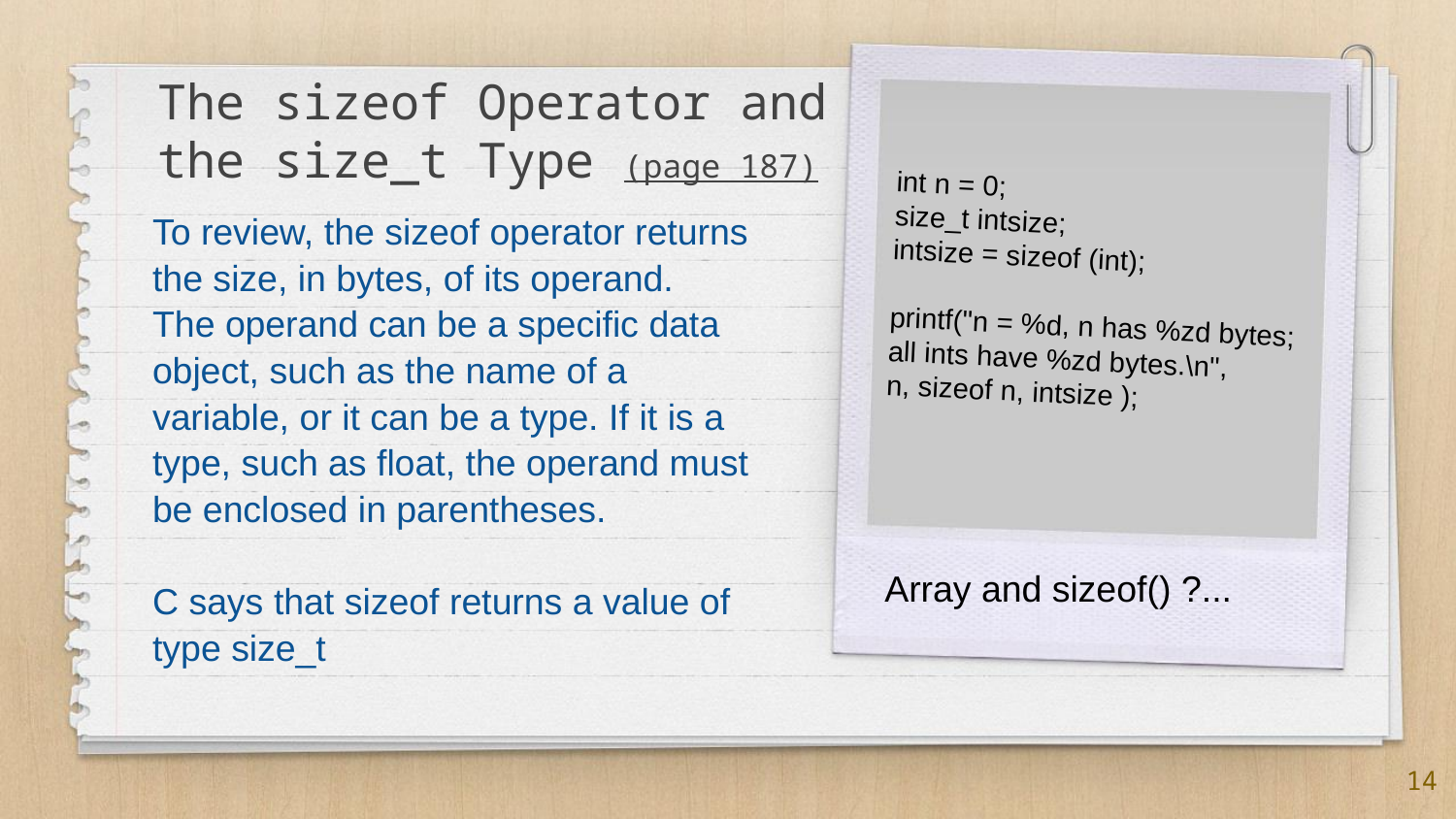

# The sizeof Operator and the size_t Type (page 187)
int n = 0;
size_t intsize;
intsize = sizeof (int);

printf("n = %d, n has %zd bytes;
all ints have %zd bytes.\n",
n, sizeof n, intsize );
To review, the sizeof operator returns the size, in bytes, of its operand.
The operand can be a specific data object, such as the name of a variable, or it can be a type. If it is a type, such as float, the operand must be enclosed in parentheses.

C says that sizeof returns a value of type size_t
Array and sizeof() ?...
14